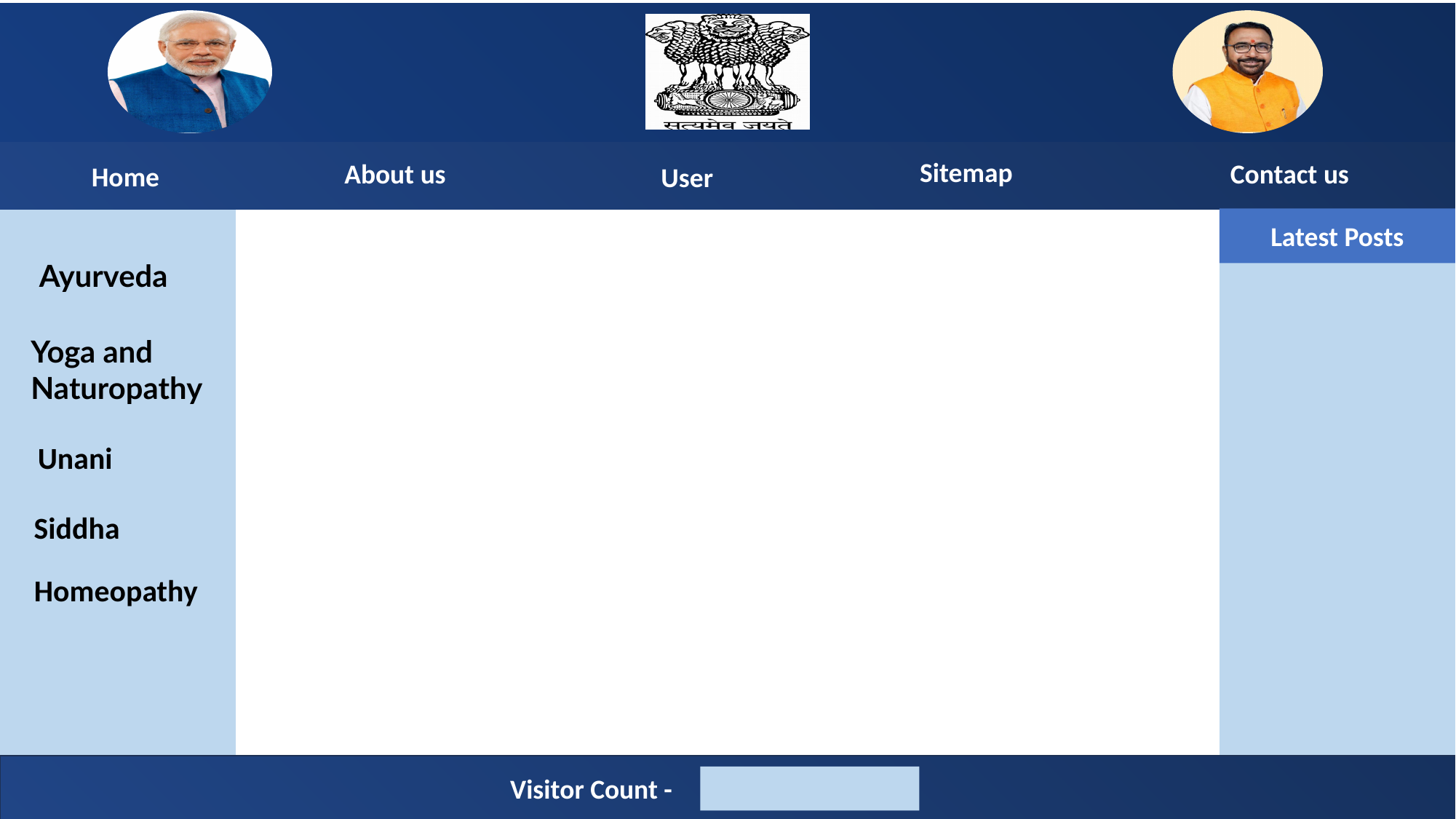

Sitemap
Contact us
About us
Home
User
Latest Posts
Ayurveda
Yoga and Naturopathy

Unani
Siddha
Homeopathy

Visitor Count -